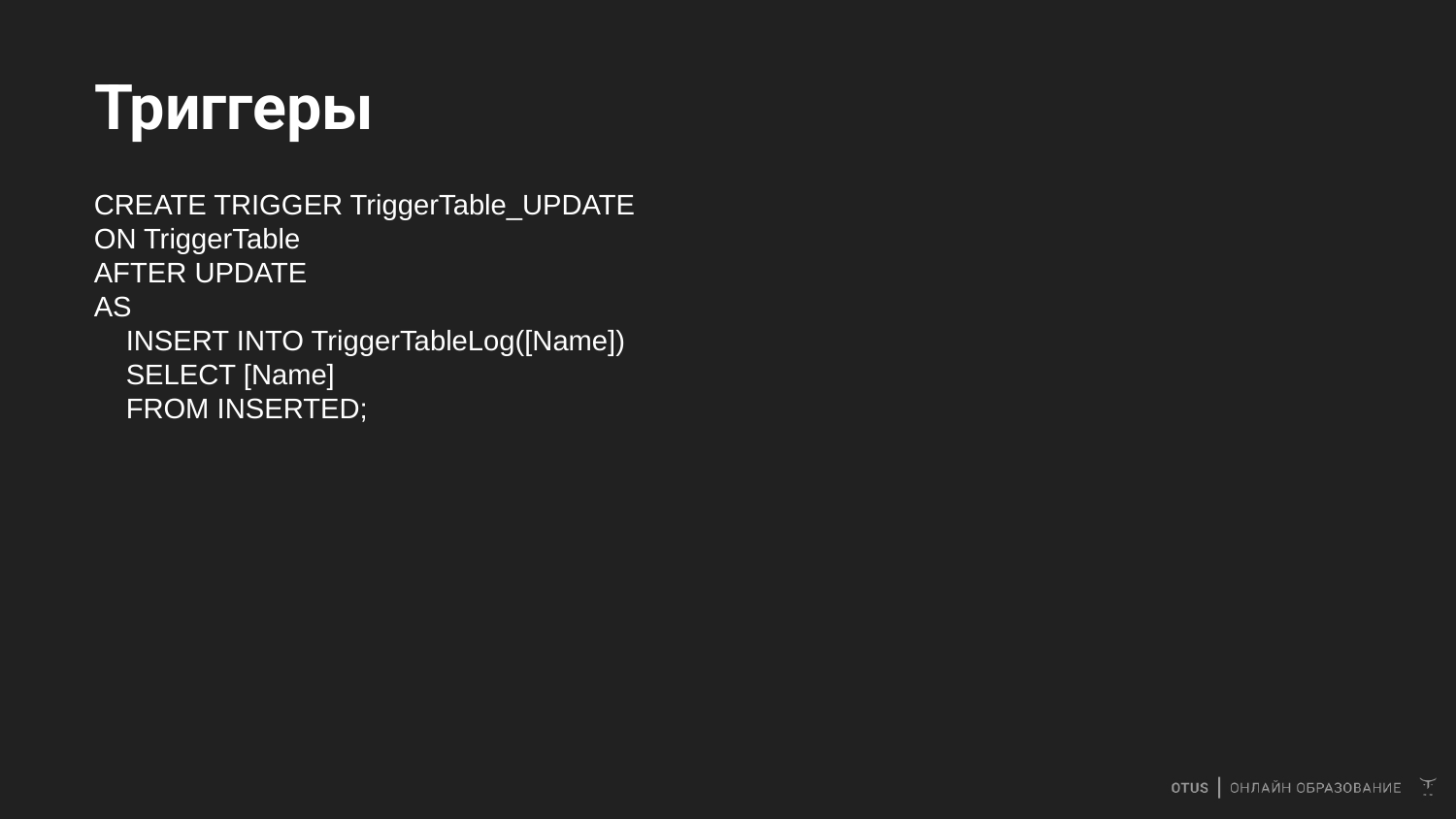

# Триггеры
CREATE TRIGGER TriggerTable_UPDATE
ON TriggerTable
AFTER UPDATE
AS
    INSERT INTO TriggerTableLog([Name])
    SELECT [Name]
    FROM INSERTED;